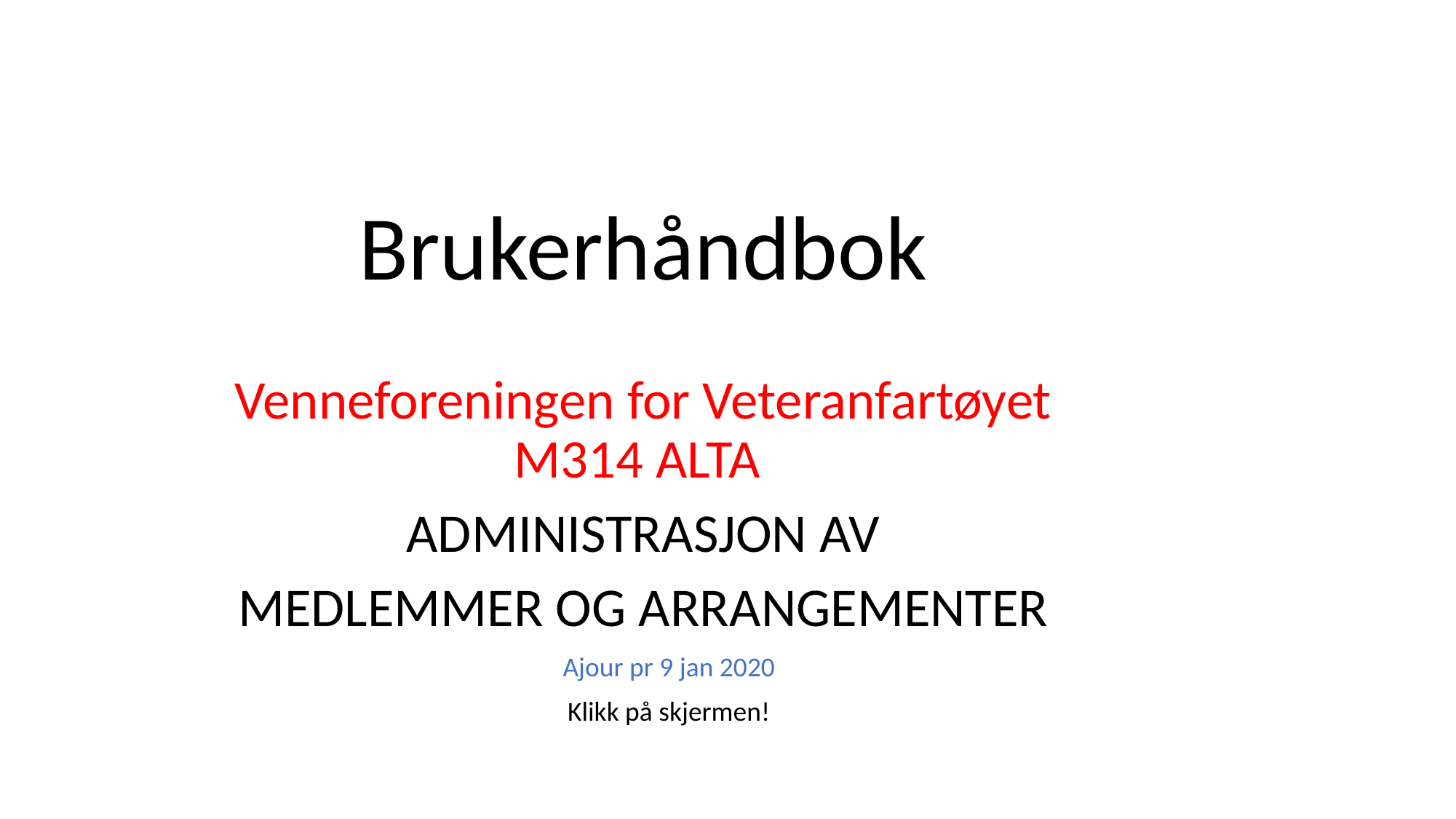

# Brukerhåndbok
Venneforeningen for Veteranfartøyet M314 ALTA
ADMINISTRASJON AV
MEDLEMMER OG ARRANGEMENTER
Ajour pr 9 jan 2020
Klikk på skjermen!